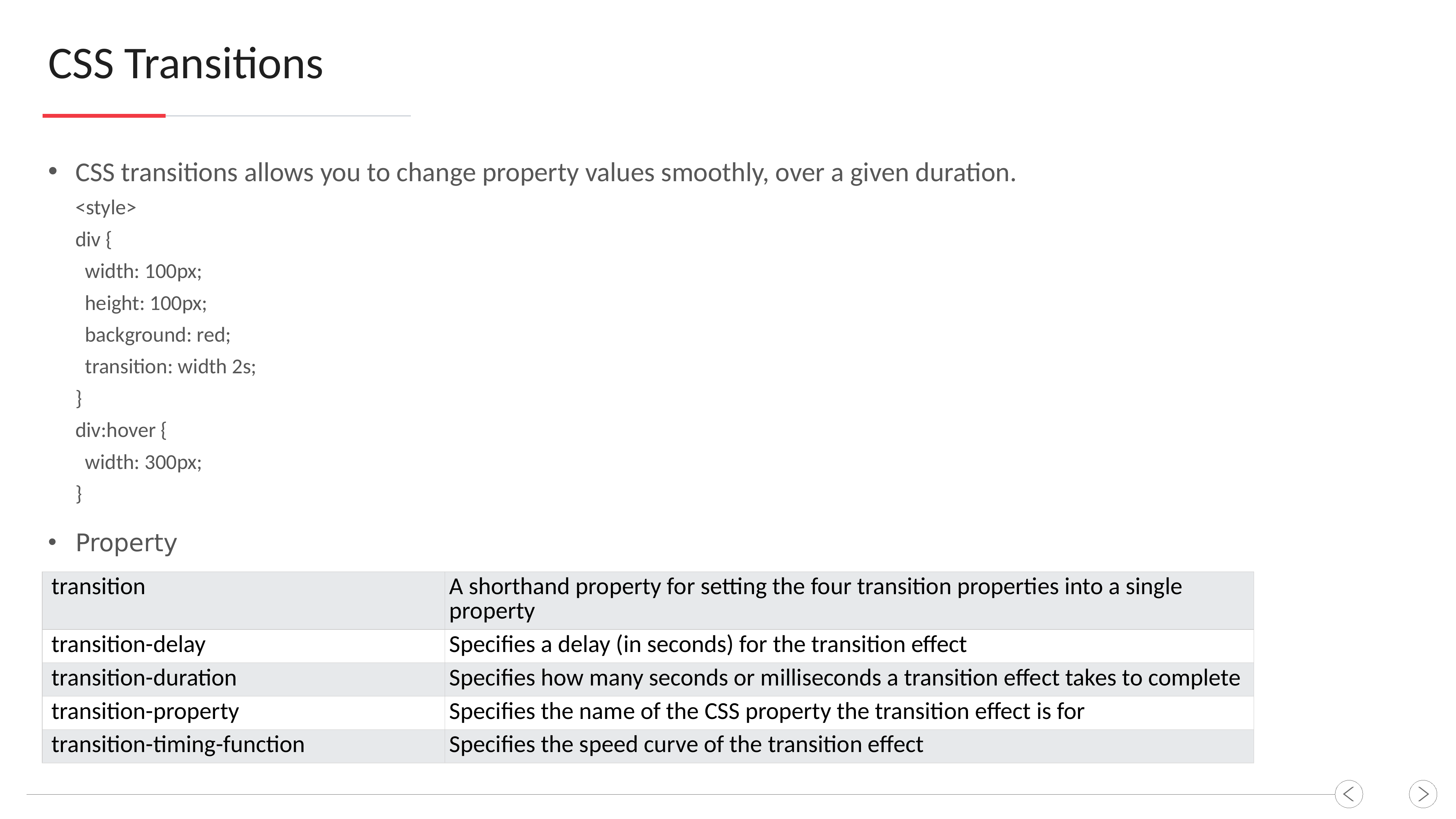

CSS Transitions
CSS transitions allows you to change property values smoothly, over a given duration.
<style>
div {
  width: 100px;
  height: 100px;
  background: red;
  transition: width 2s;
}
div:hover {
  width: 300px;
}
Property
| transition | A shorthand property for setting the four transition properties into a single property |
| --- | --- |
| transition-delay | Specifies a delay (in seconds) for the transition effect |
| transition-duration | Specifies how many seconds or milliseconds a transition effect takes to complete |
| transition-property | Specifies the name of the CSS property the transition effect is for |
| transition-timing-function | Specifies the speed curve of the transition effect |